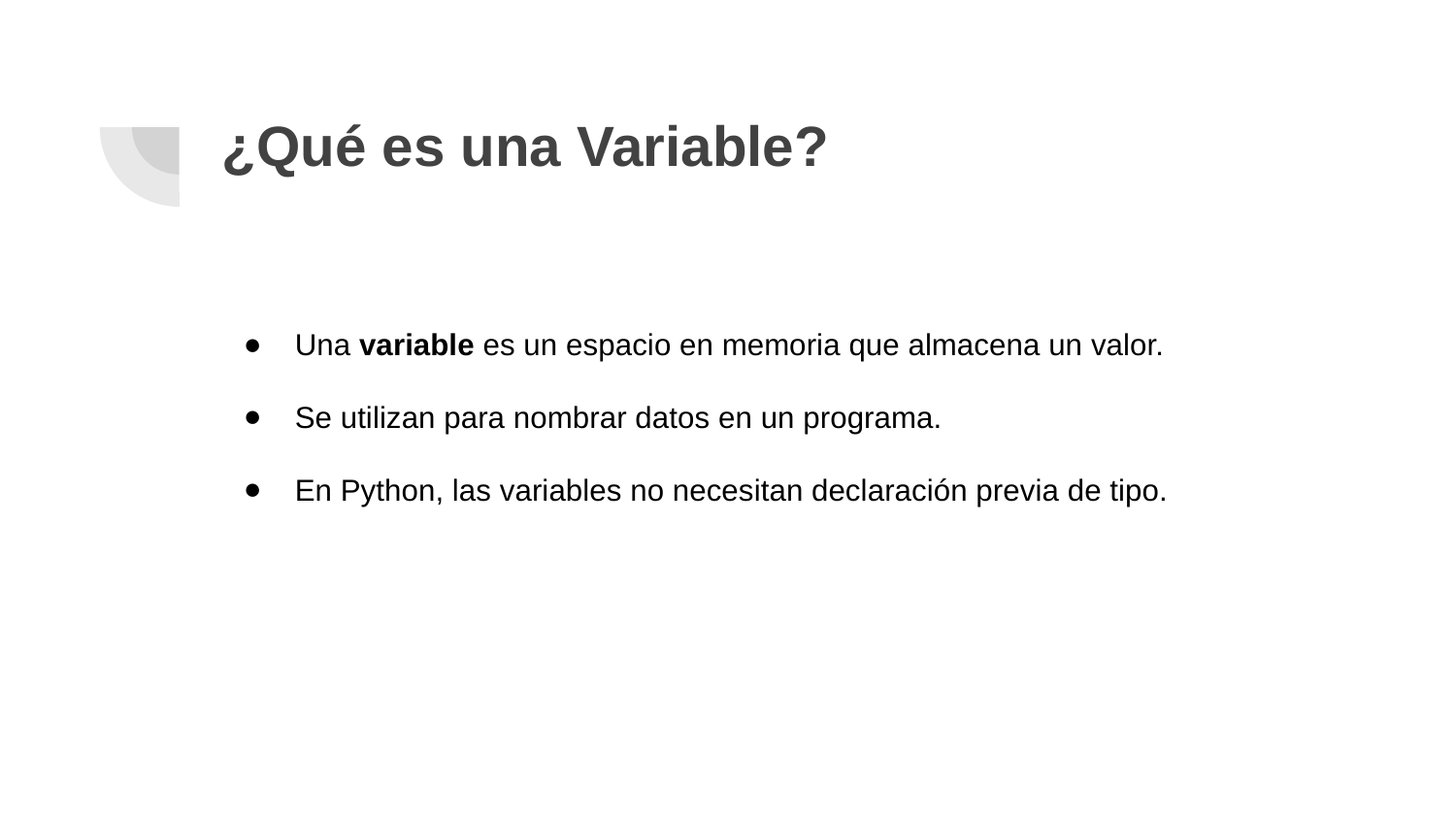

# ¿Qué es una Variable?
Una variable es un espacio en memoria que almacena un valor.
Se utilizan para nombrar datos en un programa.
En Python, las variables no necesitan declaración previa de tipo.